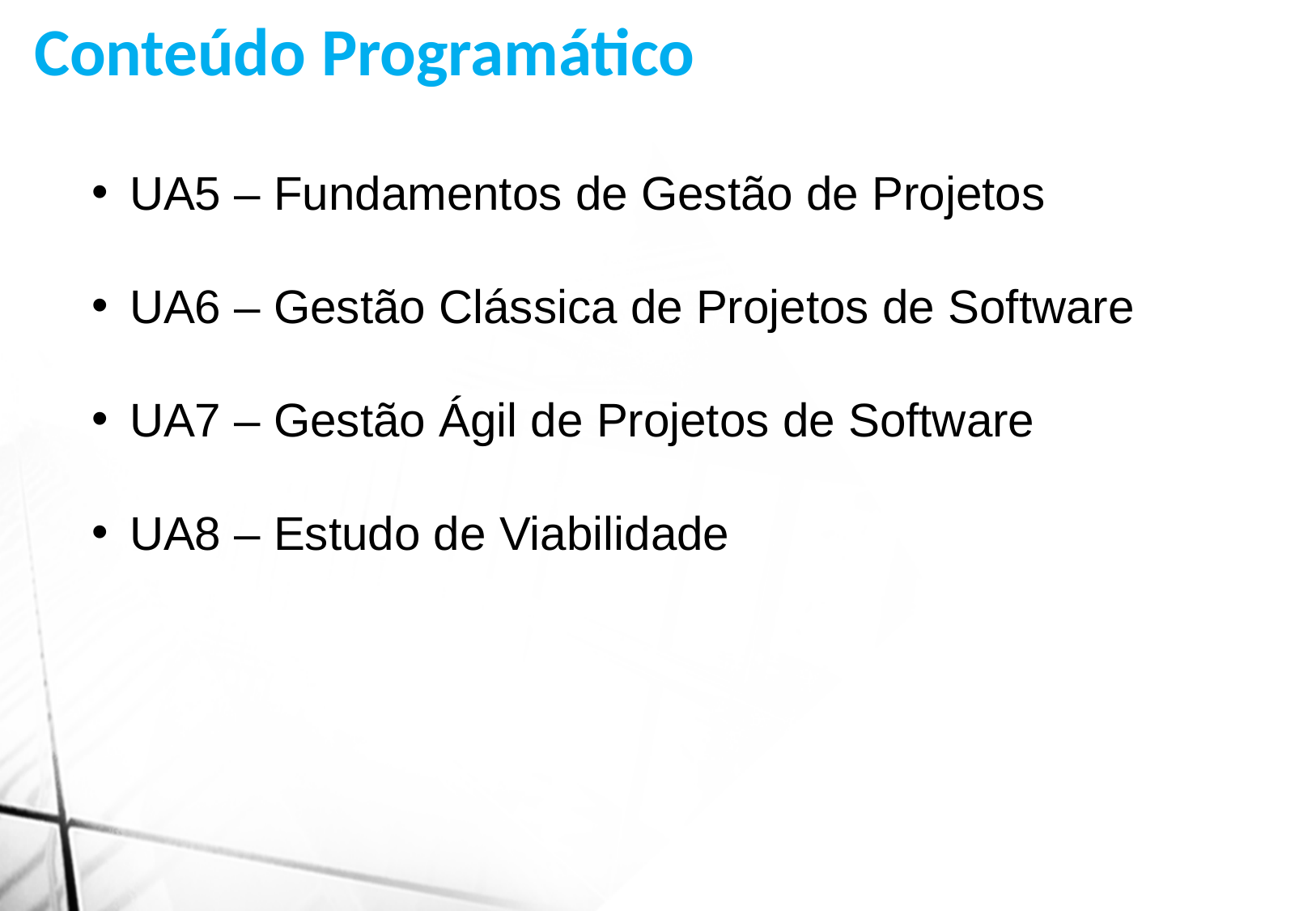

Conteúdo Programático

UA5 – Fundamentos de Gestão de Projetos

UA6 – Gestão Clássica de Projetos de Software

UA7 – Gestão Ágil de Projetos de Software

UA8 – Estudo de Viabilidade